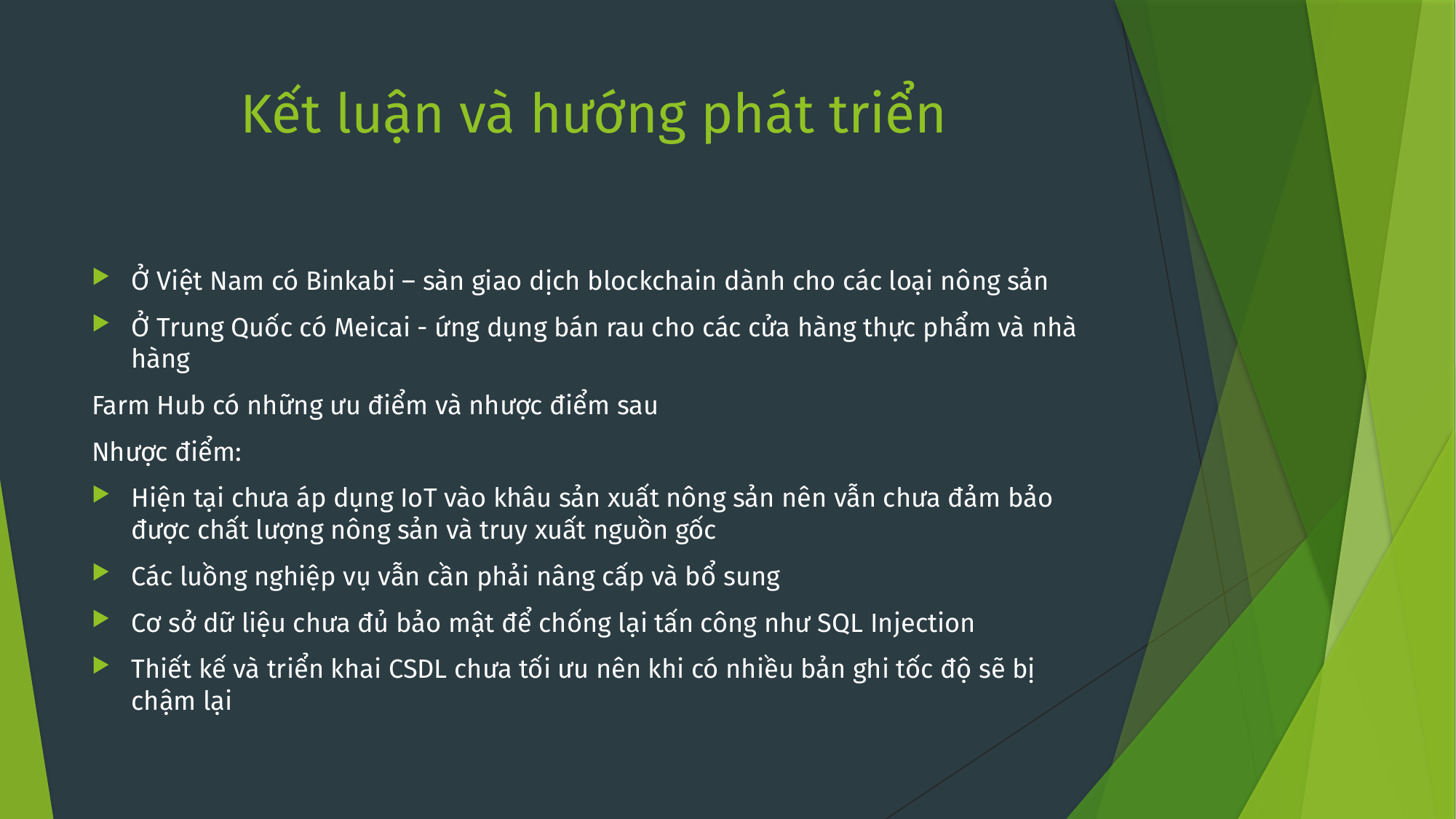

# Kết luận và hướng phát triển
Ở Việt Nam có Binkabi – sàn giao dịch blockchain dành cho các loại nông sản
Ở Trung Quốc có Meicai - ứng dụng bán rau cho các cửa hàng thực phẩm và nhà hàng
Farm Hub có những ưu điểm và nhược điểm sau
Nhược điểm:
Hiện tại chưa áp dụng IoT vào khâu sản xuất nông sản nên vẫn chưa đảm bảo được chất lượng nông sản và truy xuất nguồn gốc
Các luồng nghiệp vụ vẫn cần phải nâng cấp và bổ sung
Cơ sở dữ liệu chưa đủ bảo mật để chống lại tấn công như SQL Injection
Thiết kế và triển khai CSDL chưa tối ưu nên khi có nhiều bản ghi tốc độ sẽ bị chậm lại